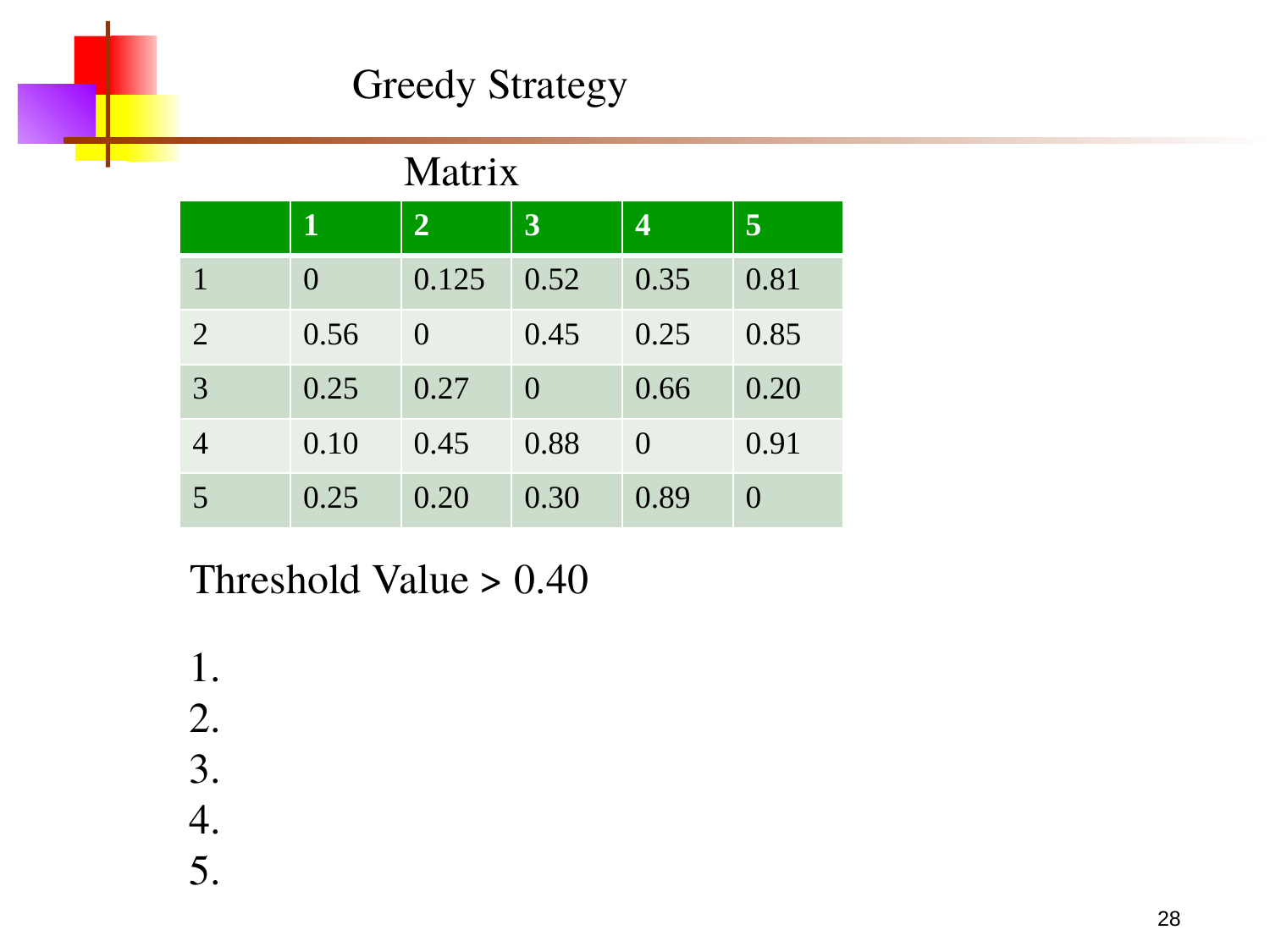

Greedy Strategy
Matrix
|  | 1 | 2 | 3 | 4 | 5 |
| --- | --- | --- | --- | --- | --- |
| 1 | 0 | 0.125 | 0.52 | 0.35 | 0.81 |
| 2 | 0.56 | 0 | 0.45 | 0.25 | 0.85 |
| 3 | 0.25 | 0.27 | 0 | 0.66 | 0.20 |
| 4 | 0.10 | 0.45 | 0.88 | 0 | 0.91 |
| 5 | 0.25 | 0.20 | 0.30 | 0.89 | 0 |
Threshold Value > 0.40
1.
2.
3.
4.
5.